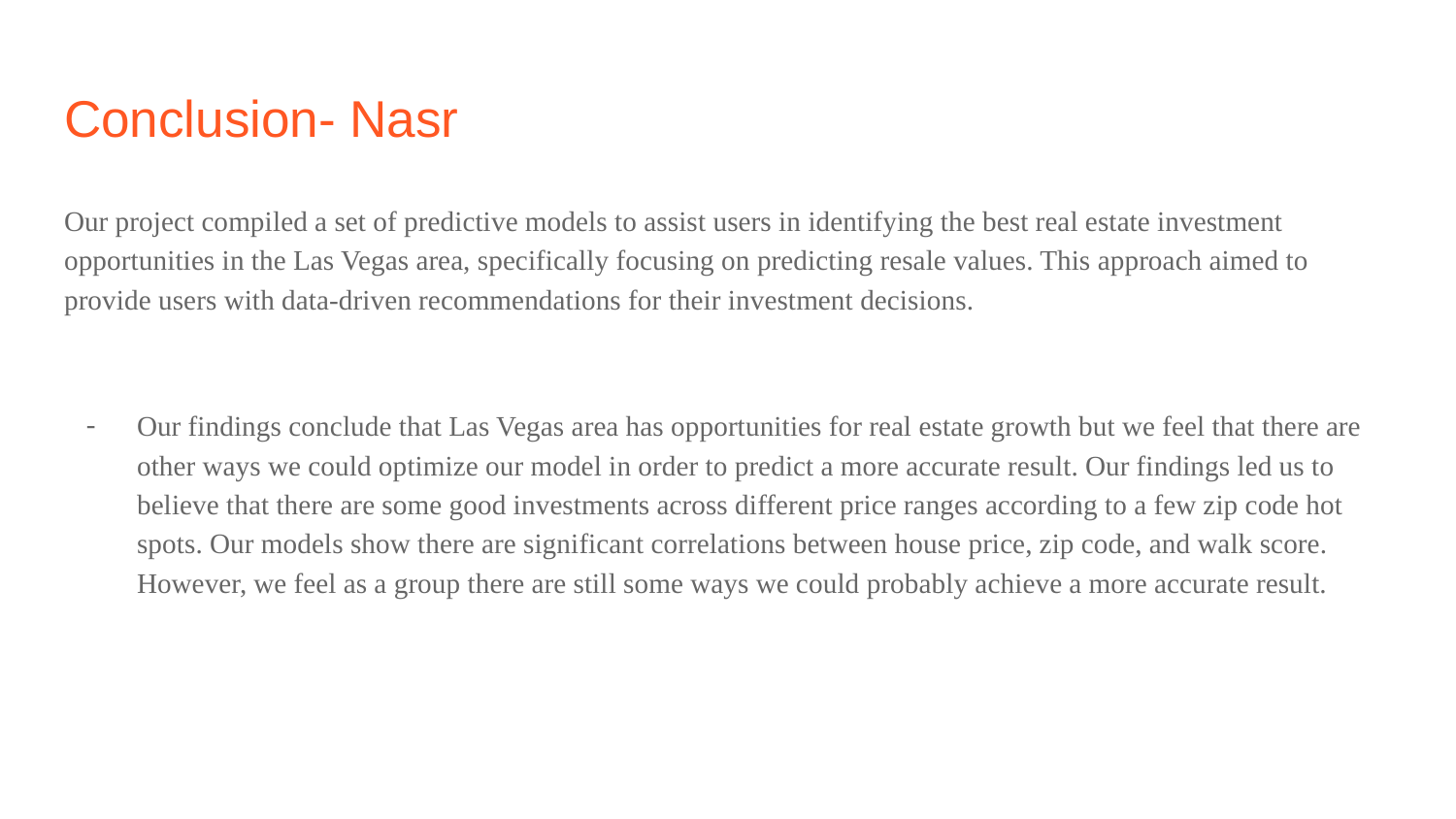

# Conclusion- Nasr

Our project compiled a set of predictive models to assist users in identifying the best real estate investment opportunities in the Las Vegas area, specifically focusing on predicting resale values. This approach aimed to provide users with data-driven recommendations for their investment decisions.

Our findings conclude that Las Vegas area has opportunities for real estate growth but we feel that there are other ways we could optimize our model in order to predict a more accurate result. Our findings led us to believe that there are some good investments across different price ranges according to a few zip code hot spots. Our models show there are significant correlations between house price, zip code, and walk score. However, we feel as a group there are still some ways we could probably achieve a more accurate result.